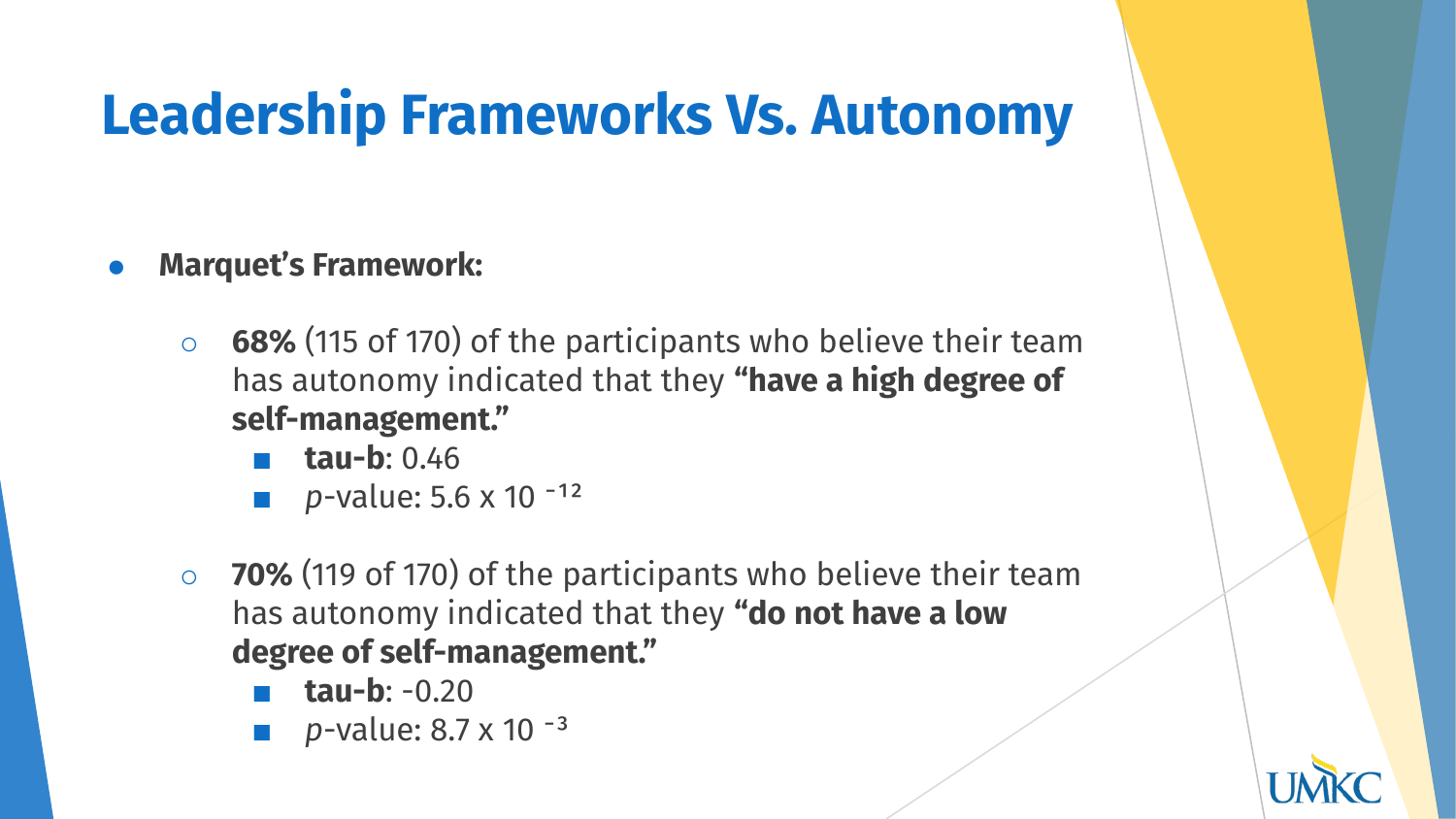

# Leadership Frameworks Vs. Autonomy
Marquet’s Framework:

68% (115 of 170) of the participants who believe their team has autonomy indicated that they “have a high degree of self-management.”
tau-b: 0.46
p-value: 5.6 x 10 ⁻¹²

70% (119 of 170) of the participants who believe their team has autonomy indicated that they “do not have a low degree of self-management.”
tau-b: -0.20
p-value: 8.7 x 10 ⁻³